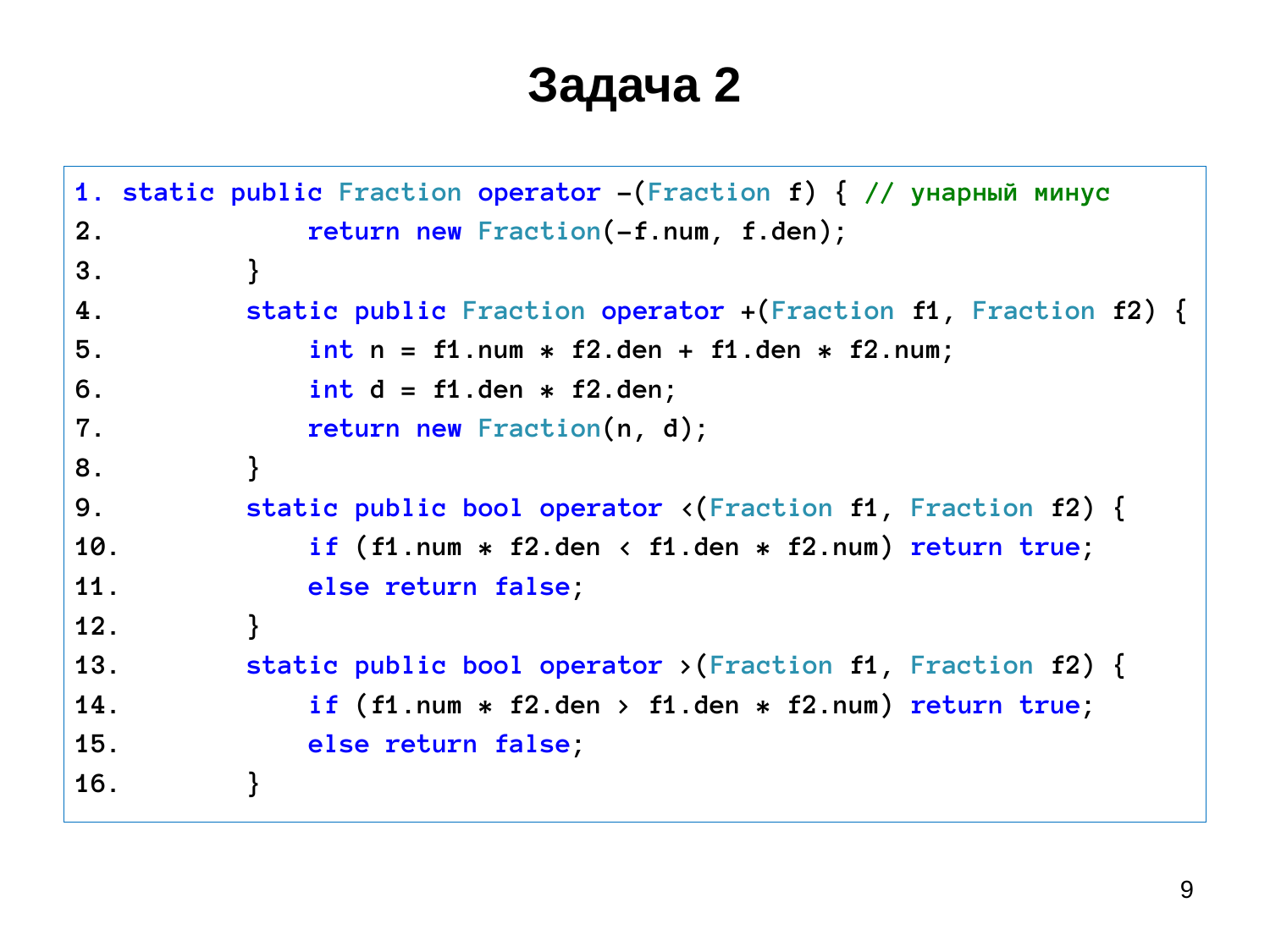

# Задача 2
static public Fraction operator -(Fraction f) { // унарный минус
            return new Fraction(-f.num, f.den);
        }
        static public Fraction operator +(Fraction f1, Fraction f2) {
            int n = f1.num * f2.den + f1.den * f2.num;
            int d = f1.den * f2.den;
            return new Fraction(n, d);
        }
        static public bool operator <(Fraction f1, Fraction f2) {
            if (f1.num * f2.den < f1.den * f2.num) return true;
            else return false;
        }
        static public bool operator >(Fraction f1, Fraction f2) {
            if (f1.num * f2.den > f1.den * f2.num) return true;
            else return false;
        }

9